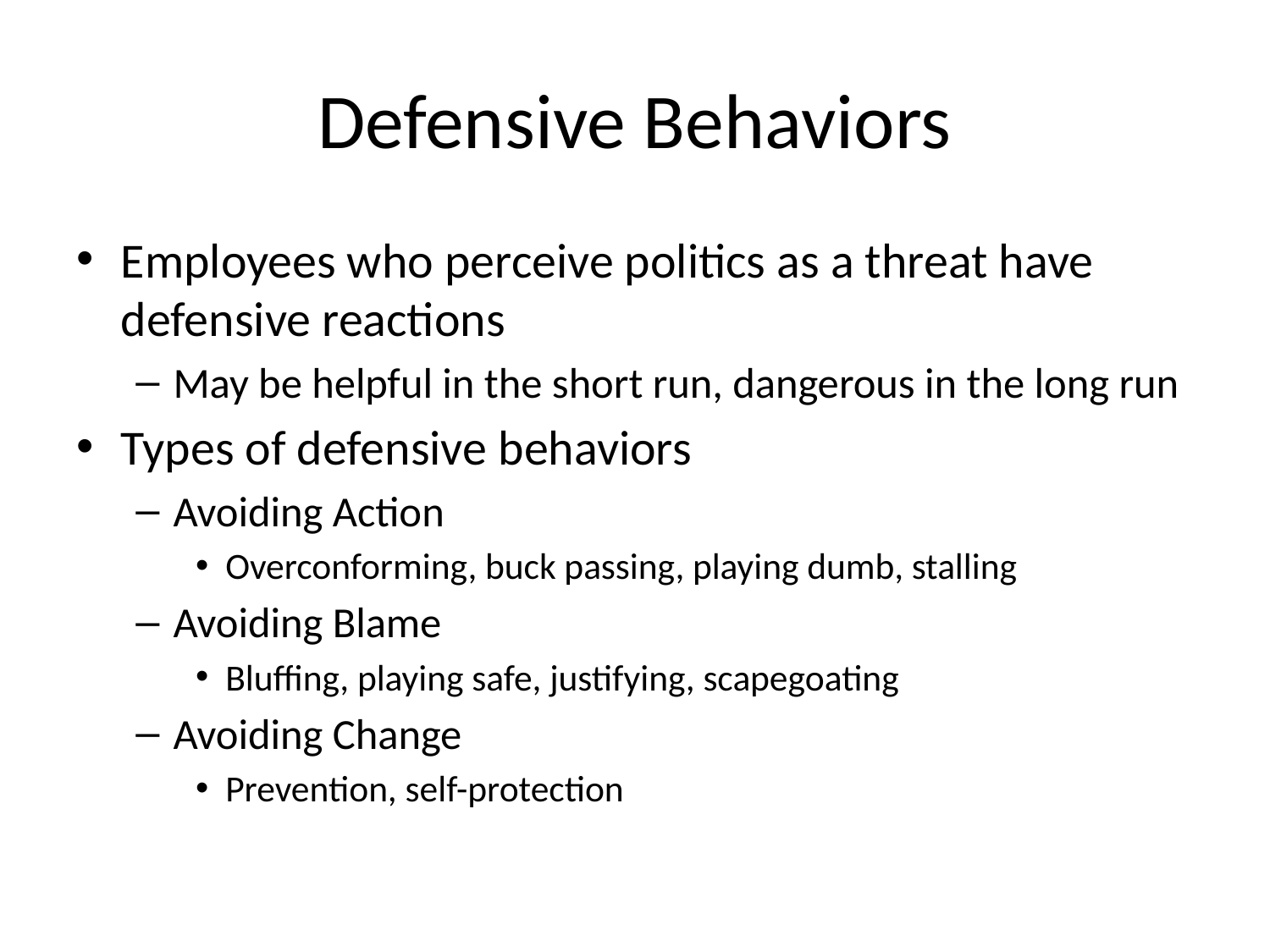

# Defensive Behaviors
Employees who perceive politics as a threat have defensive reactions
May be helpful in the short run, dangerous in the long run
Types of defensive behaviors
Avoiding Action
Overconforming, buck passing, playing dumb, stalling
Avoiding Blame
Bluffing, playing safe, justifying, scapegoating
Avoiding Change
Prevention, self-protection